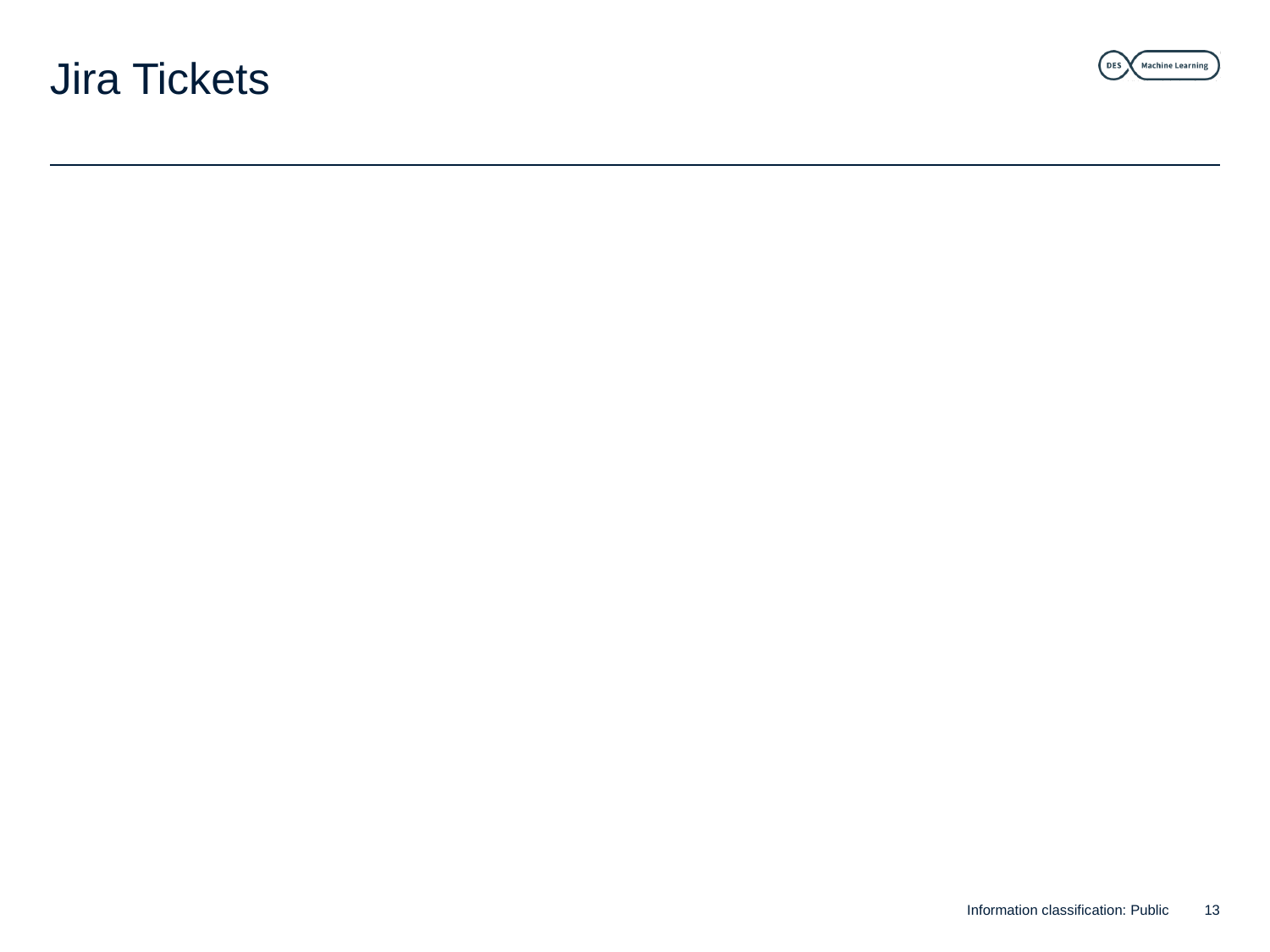

# Jira Tickets
Information classification: Public
13